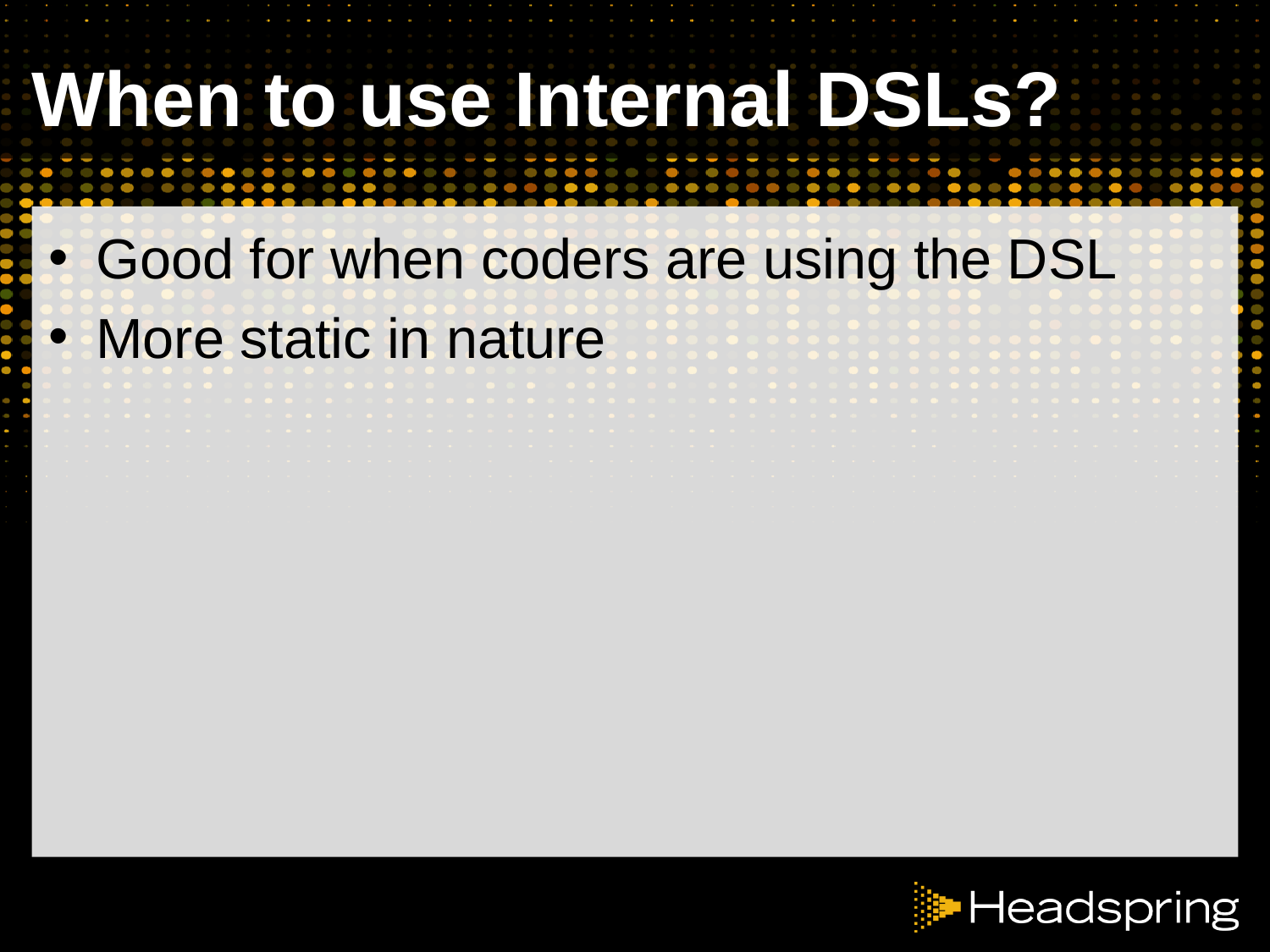

# When to use Internal DSLs?
Good for when coders are using the DSL
More static in nature